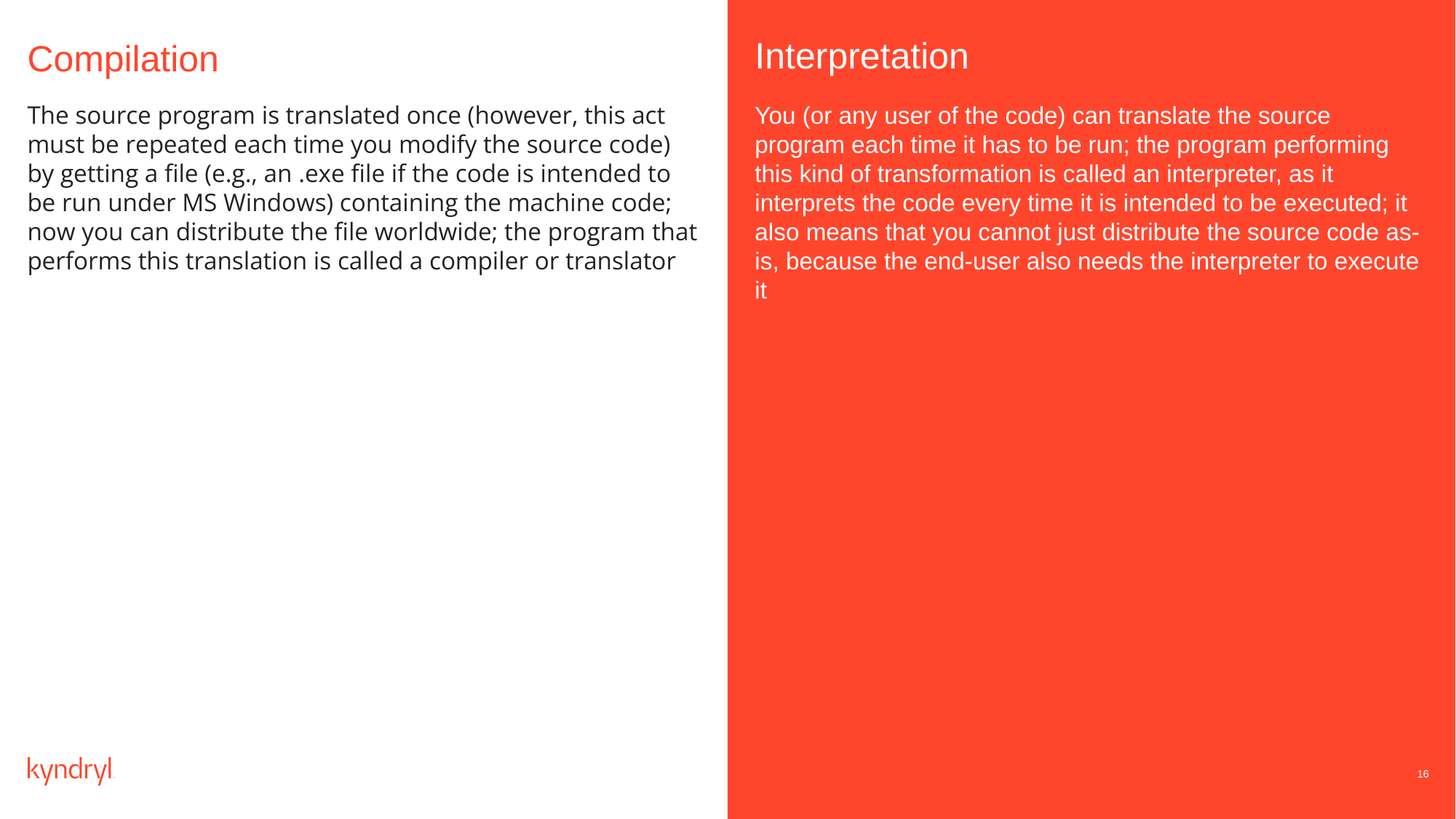

Interpretation
# Compilation
You (or any user of the code) can translate the source program each time it has to be run; the program performing this kind of transformation is called an interpreter, as it interprets the code every time it is intended to be executed; it also means that you cannot just distribute the source code as-is, because the end-user also needs the interpreter to execute it
The source program is translated once (however, this act must be repeated each time you modify the source code) by getting a file (e.g., an .exe file if the code is intended to be run under MS Windows) containing the machine code; now you can distribute the file worldwide; the program that performs this translation is called a compiler or translator
16